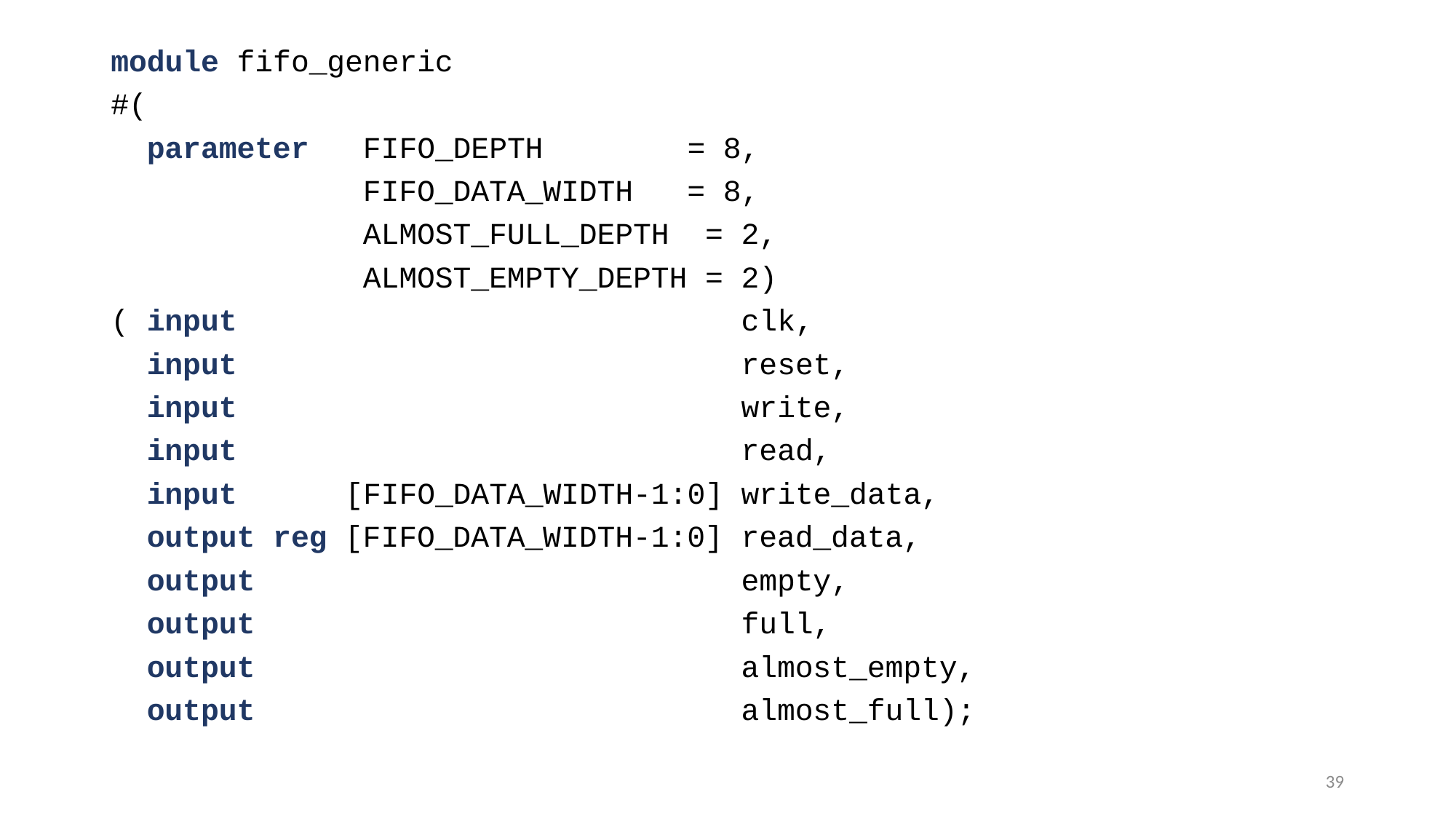

module fifo_generic
#(
  parameter   FIFO_DEPTH        = 8,
              FIFO_DATA_WIDTH   = 8,
              ALMOST_FULL_DEPTH  = 2,
              ALMOST_EMPTY_DEPTH = 2)
( input                            clk,
  input                            reset,
  input                            write,
  input                            read,
  input      [FIFO_DATA_WIDTH-1:0] write_data,
  output reg [FIFO_DATA_WIDTH-1:0] read_data,
  output                           empty,
  output                           full,
  output                           almost_empty,
  output                           almost_full);
39